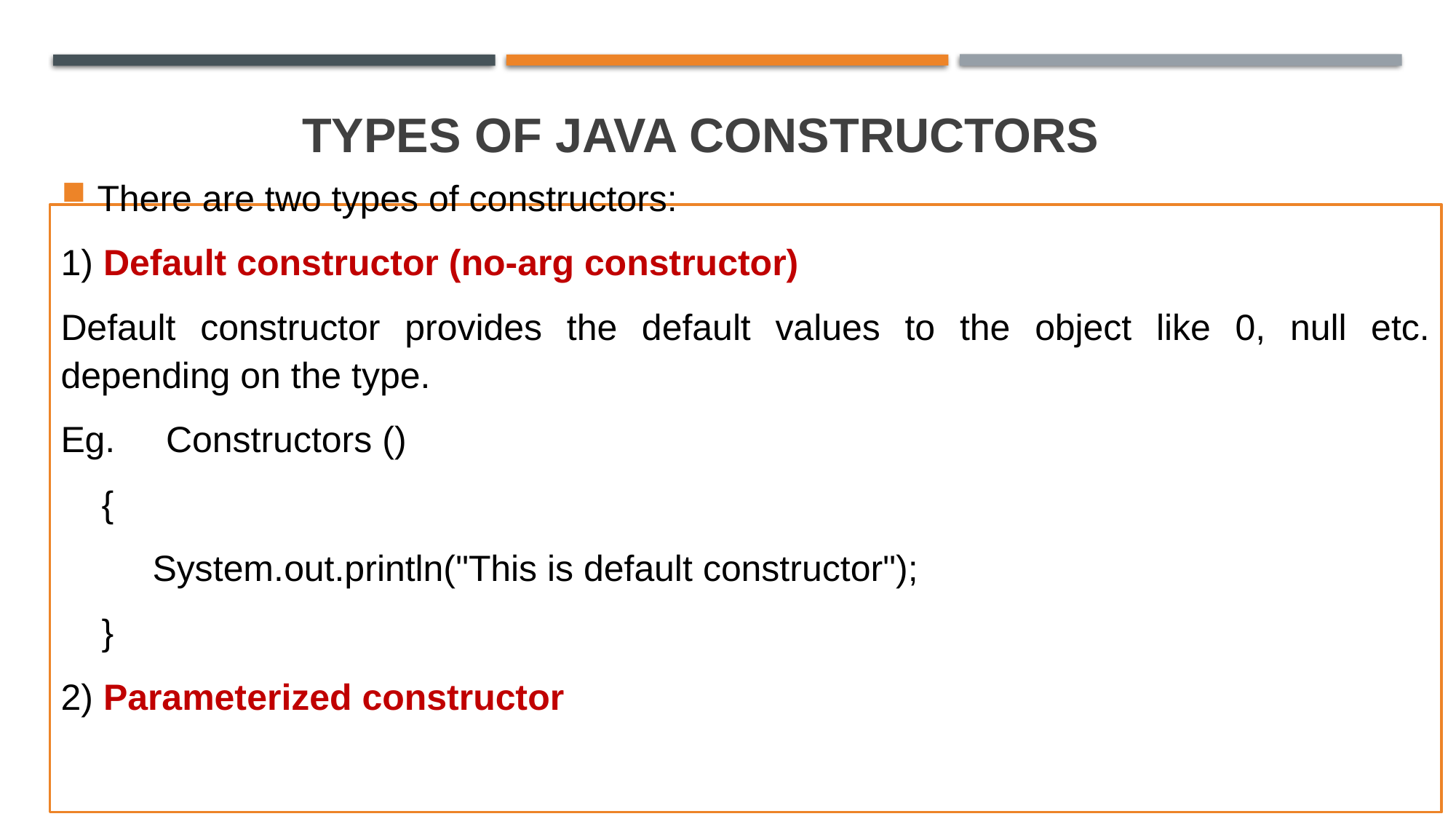

# Types of Java constructors

There are two types of constructors:
1) Default constructor (no-arg constructor)
Default constructor provides the default values to the object like 0, null etc. depending on the type.
Eg.     Constructors ()
    {
         System.out.println("This is default constructor");
    }
2) Parameterized constructor